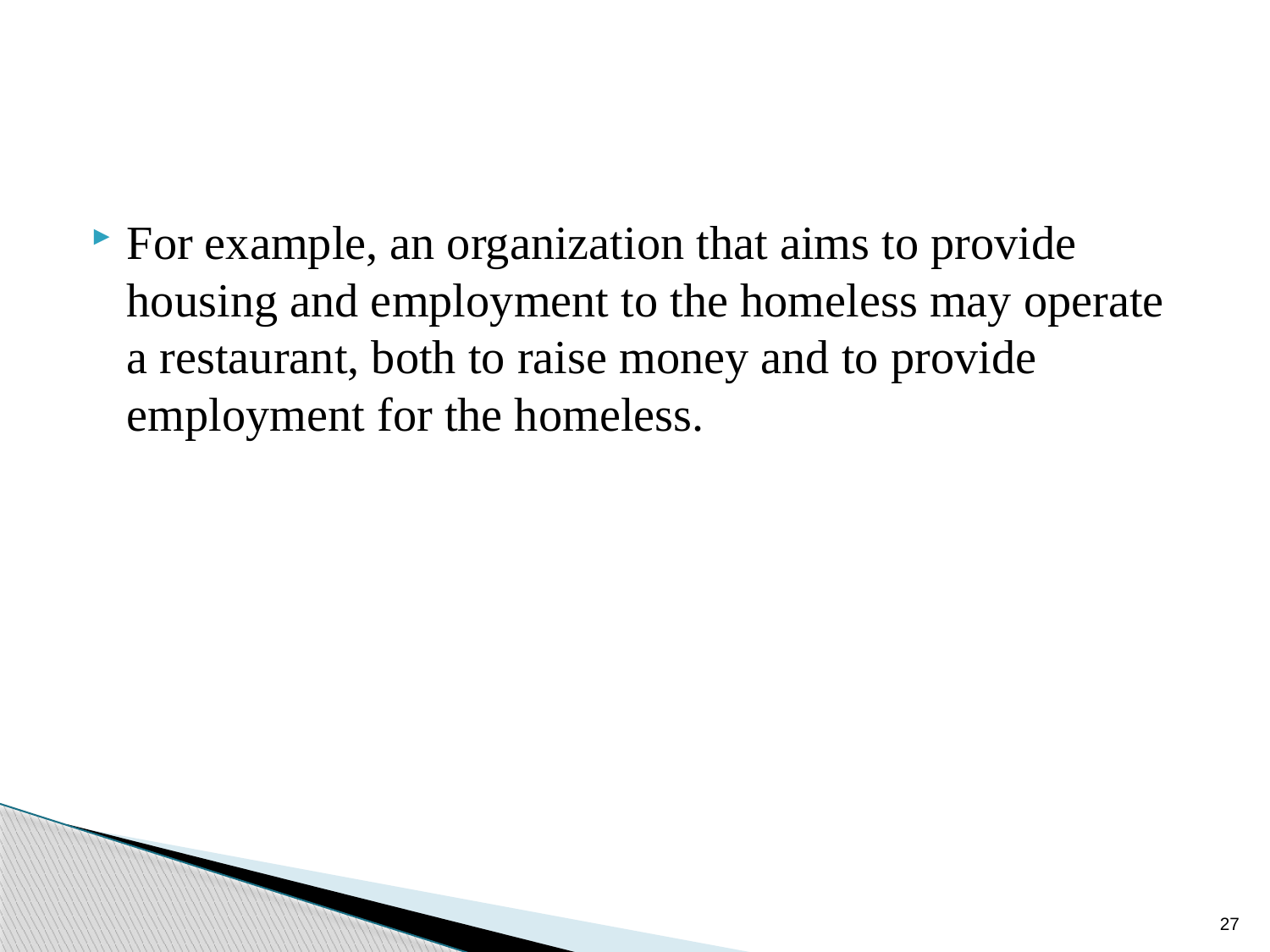

#
For example, an organization that aims to provide housing and employment to the homeless may operate a restaurant, both to raise money and to provide employment for the homeless.
27